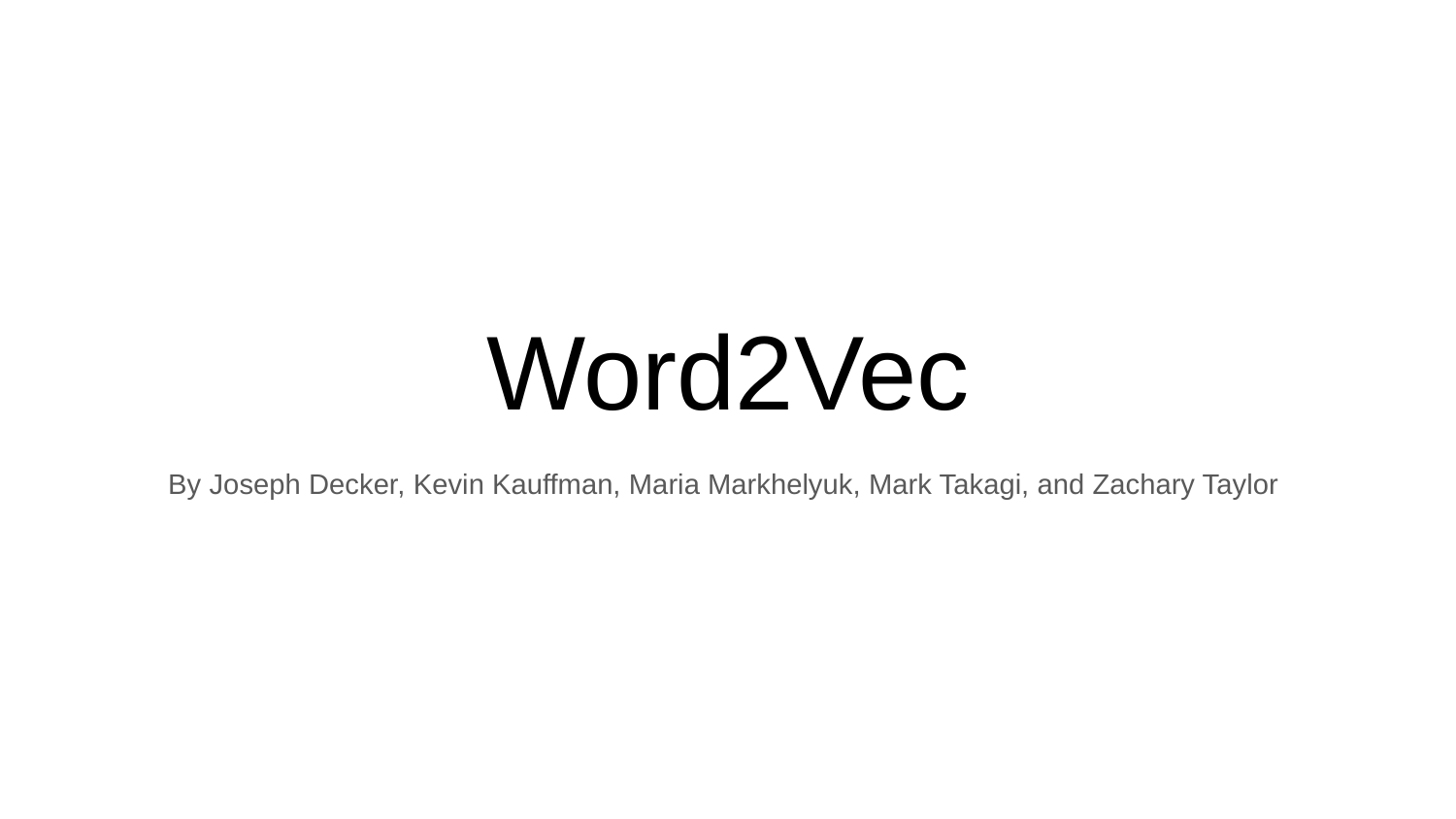

# Word2Vec
By Joseph Decker, Kevin Kauffman, Maria Markhelyuk, Mark Takagi, and Zachary Taylor